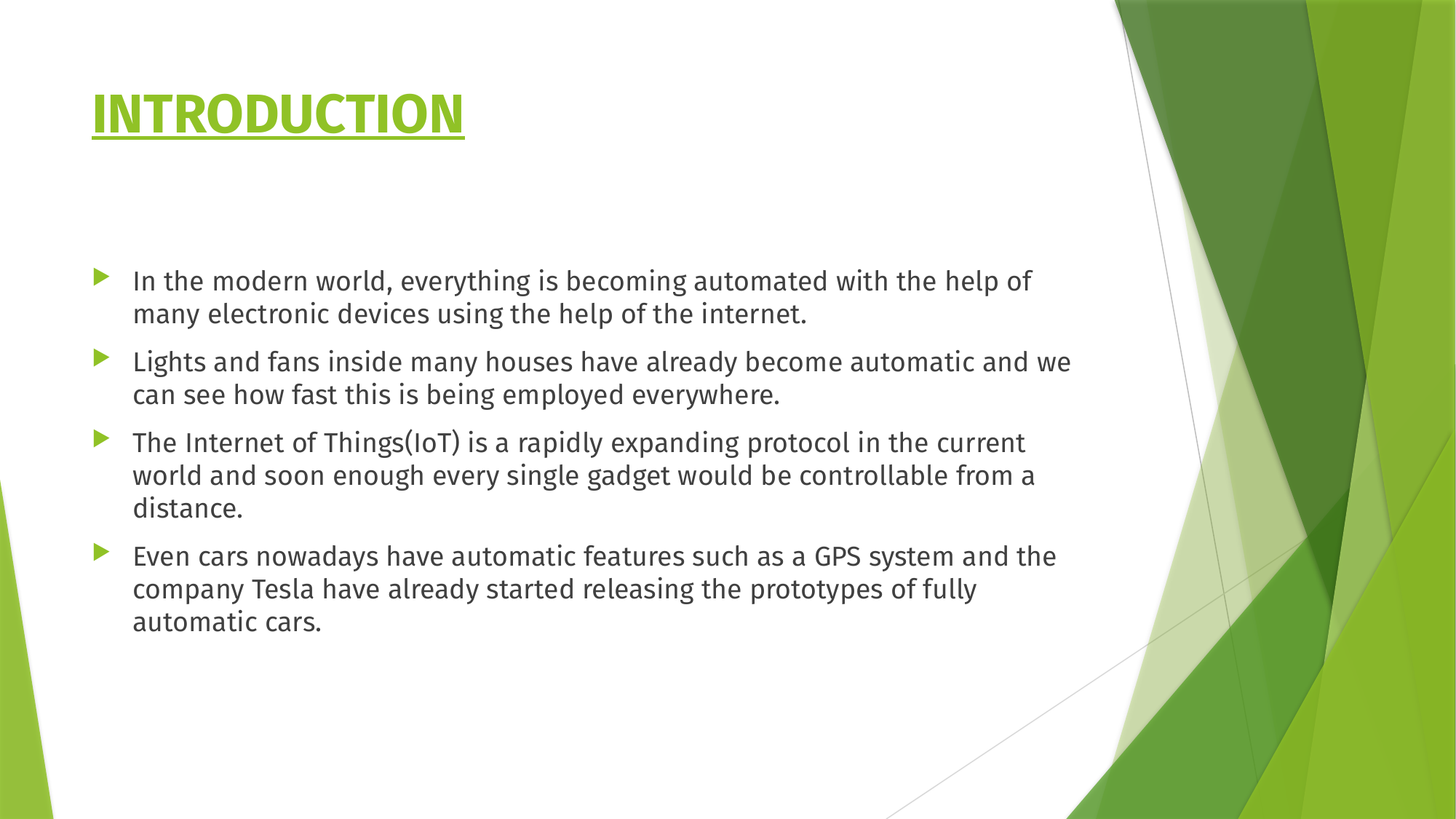

# INTRODUCTION
In the modern world, everything is becoming automated with the help of many electronic devices using the help of the internet.
Lights and fans inside many houses have already become automatic and we can see how fast this is being employed everywhere.
The Internet of Things(IoT) is a rapidly expanding protocol in the current world and soon enough every single gadget would be controllable from a distance.
Even cars nowadays have automatic features such as a GPS system and the company Tesla have already started releasing the prototypes of fully automatic cars.